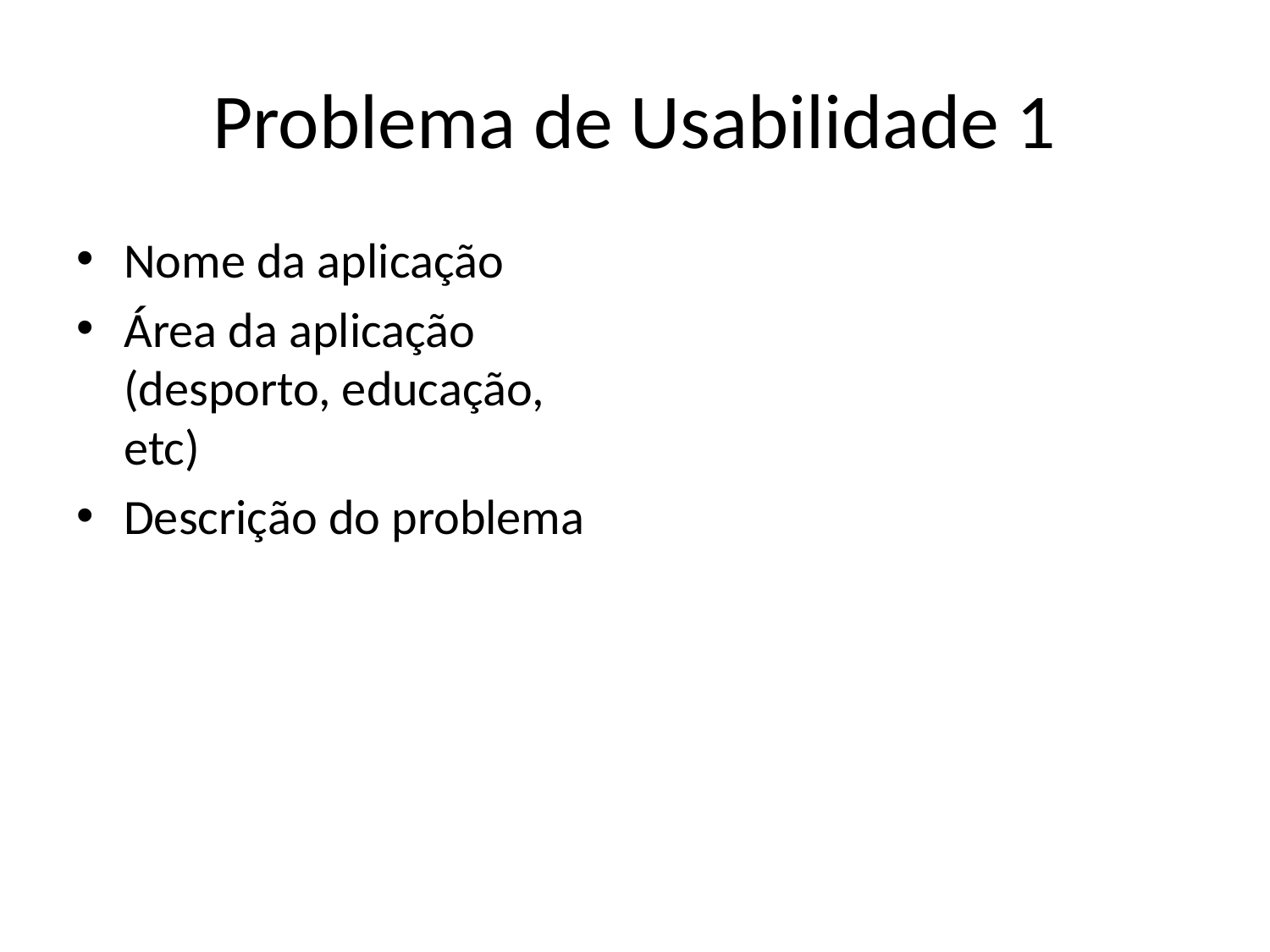

# Problema de Usabilidade 1
Nome da aplicação
Área da aplicação (desporto, educação, etc)
Descrição do problema